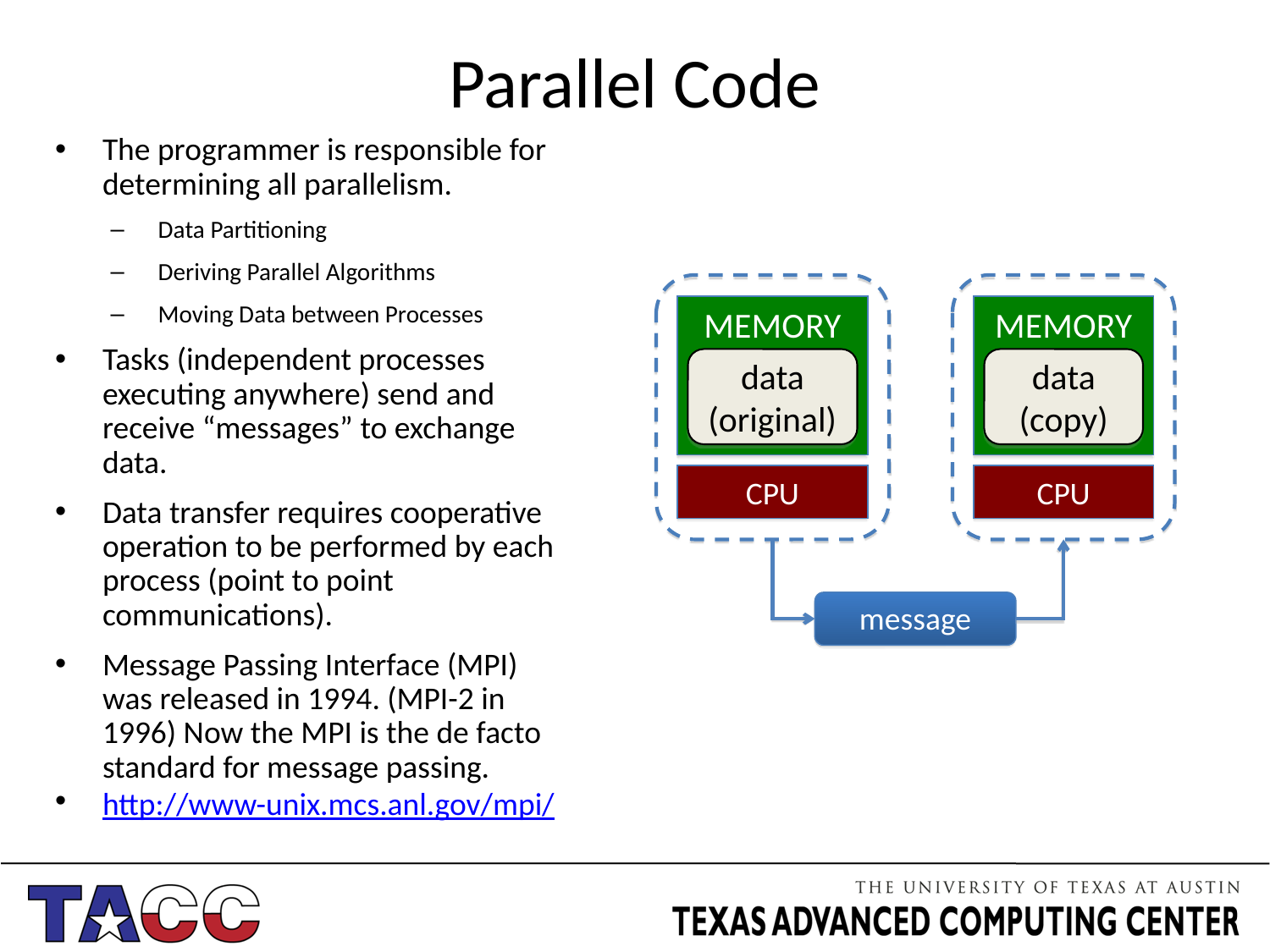

# Parallel Code
The programmer is responsible for determining all parallelism.
Data Partitioning
Deriving Parallel Algorithms
Moving Data between Processes
Tasks (independent processes executing anywhere) send and receive “messages” to exchange data.
Data transfer requires cooperative operation to be performed by each process (point to point communications).
Message Passing Interface (MPI) was released in 1994. (MPI-2 in 1996) Now the MPI is the de facto standard for message passing.
http://www-unix.mcs.anl.gov/mpi/

MEMORY
data
MEMORY
data
data
(original)
data
(copy)
CPU
CPU
message